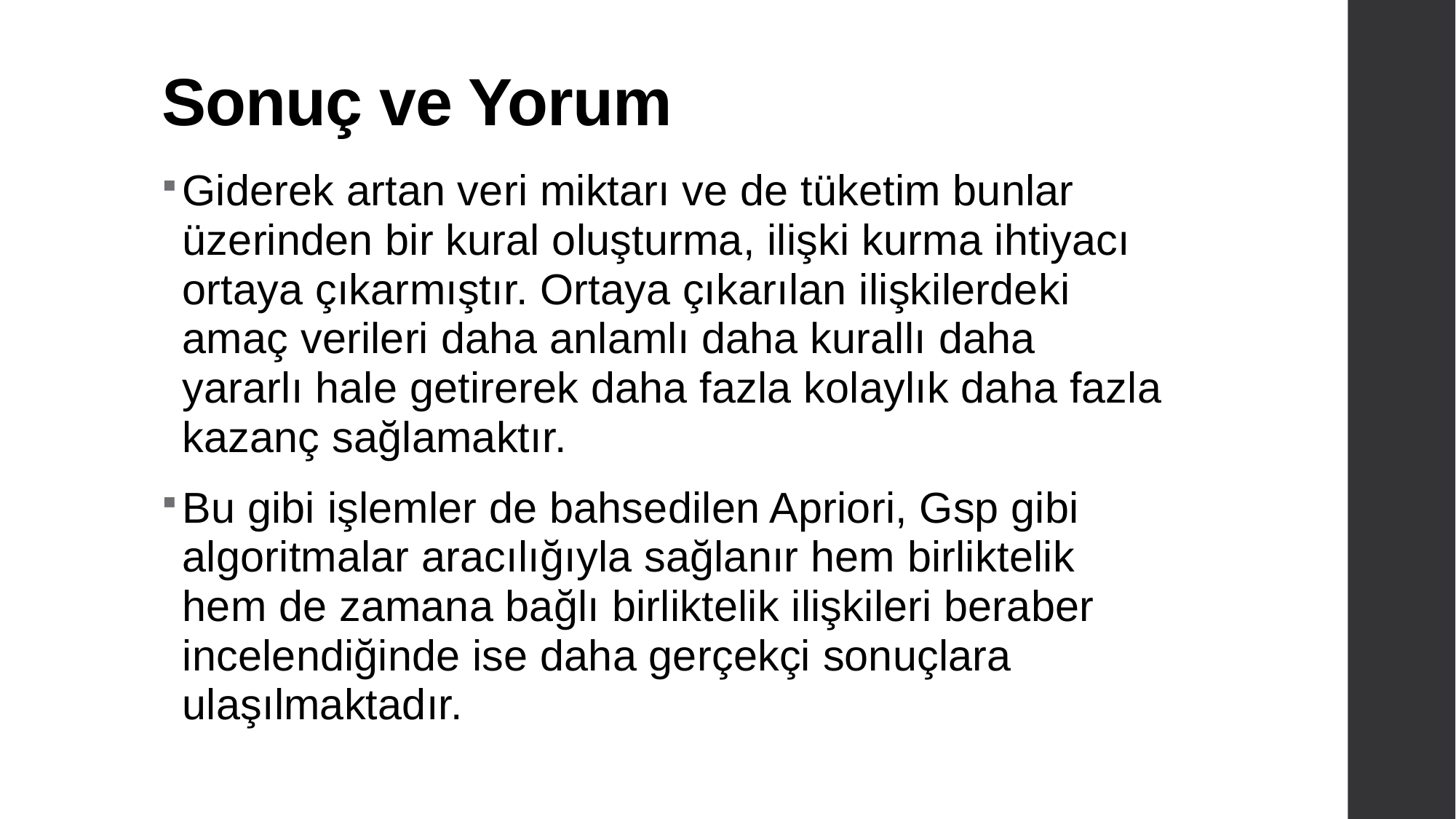

# Sonuç ve Yorum
Giderek artan veri miktarı ve de tüketim bunlar üzerinden bir kural oluşturma, ilişki kurma ihtiyacı ortaya çıkarmıştır. Ortaya çıkarılan ilişkilerdeki amaç verileri daha anlamlı daha kurallı daha yararlı hale getirerek daha fazla kolaylık daha fazla kazanç sağlamaktır.
Bu gibi işlemler de bahsedilen Apriori, Gsp gibi algoritmalar aracılığıyla sağlanır hem birliktelik hem de zamana bağlı birliktelik ilişkileri beraber incelendiğinde ise daha gerçekçi sonuçlara ulaşılmaktadır.